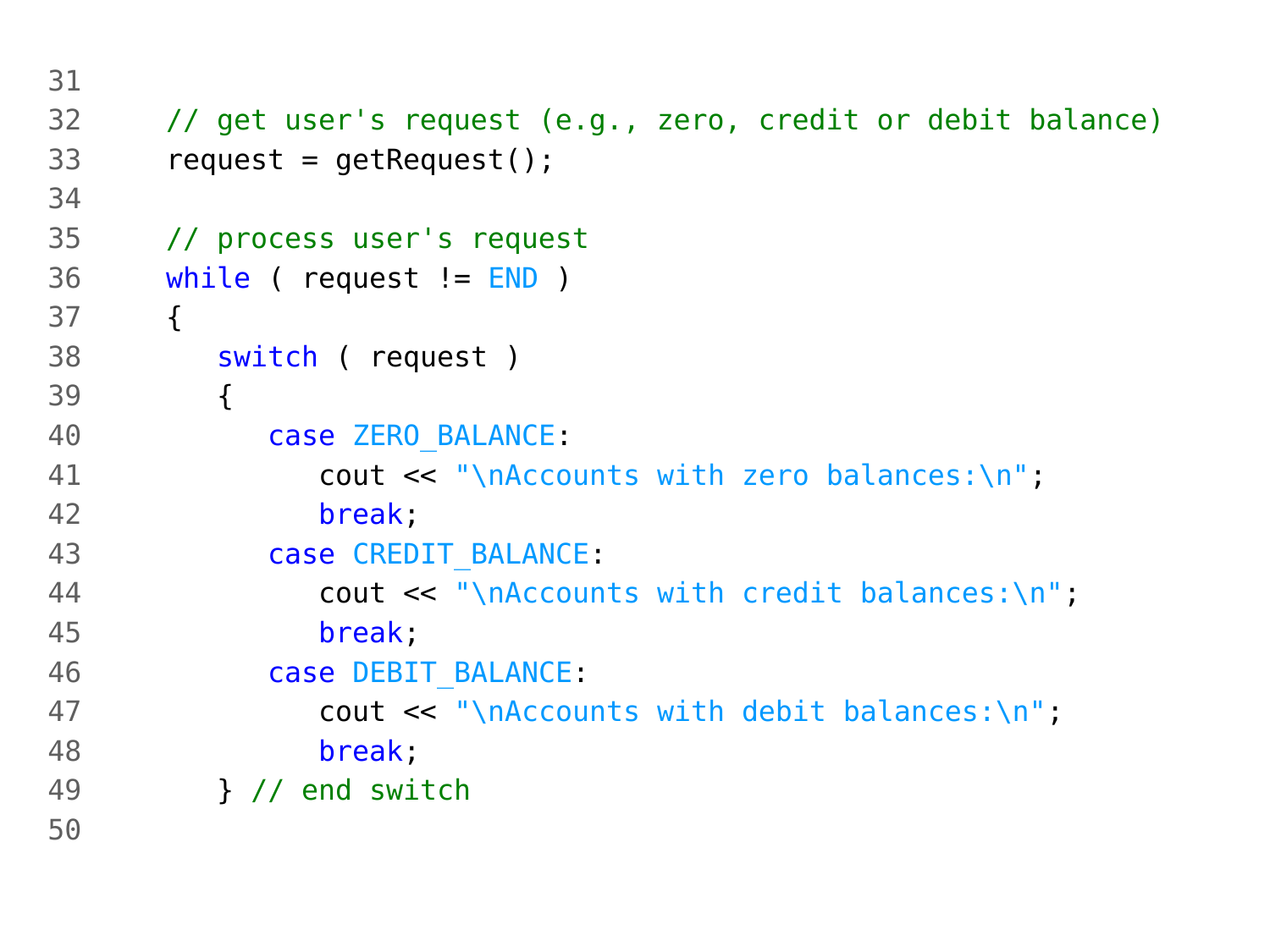

31
32     // get user's request (e.g., zero, credit or debit balance)
33     request = getRequest();
34
35     // process user's request
36     while ( request != END )
37     {
38        switch ( request )
39        {
40           case ZERO_BALANCE:
41              cout << "\nAccounts with zero balances:\n";
42              break;
43           case CREDIT_BALANCE:
44              cout << "\nAccounts with credit balances:\n";
45              break;
46           case DEBIT_BALANCE:
47              cout << "\nAccounts with debit balances:\n";
48              break;
49        } // end switch
50